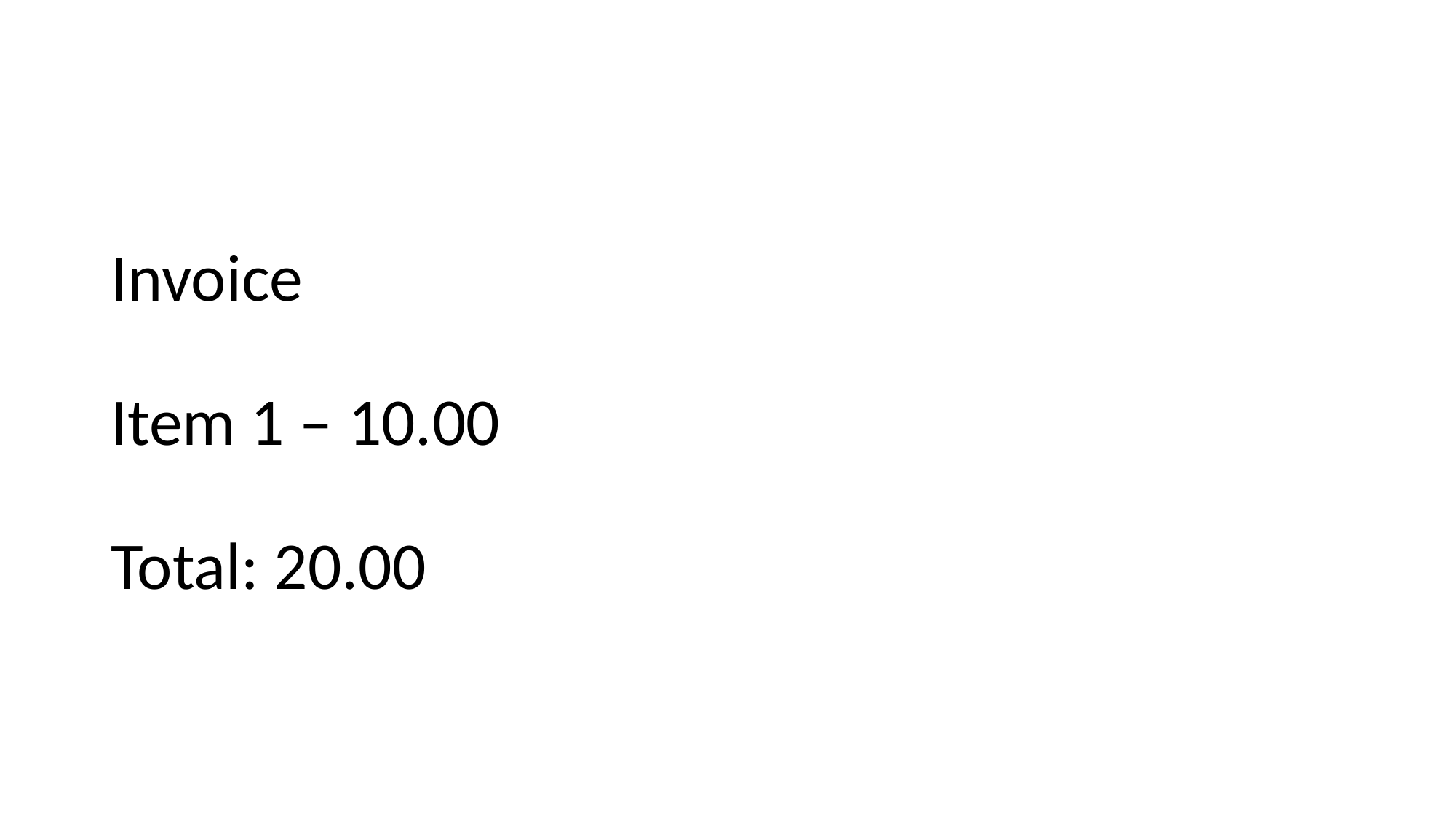

# Invoice Item 1 – 10.00 Total: 20.00